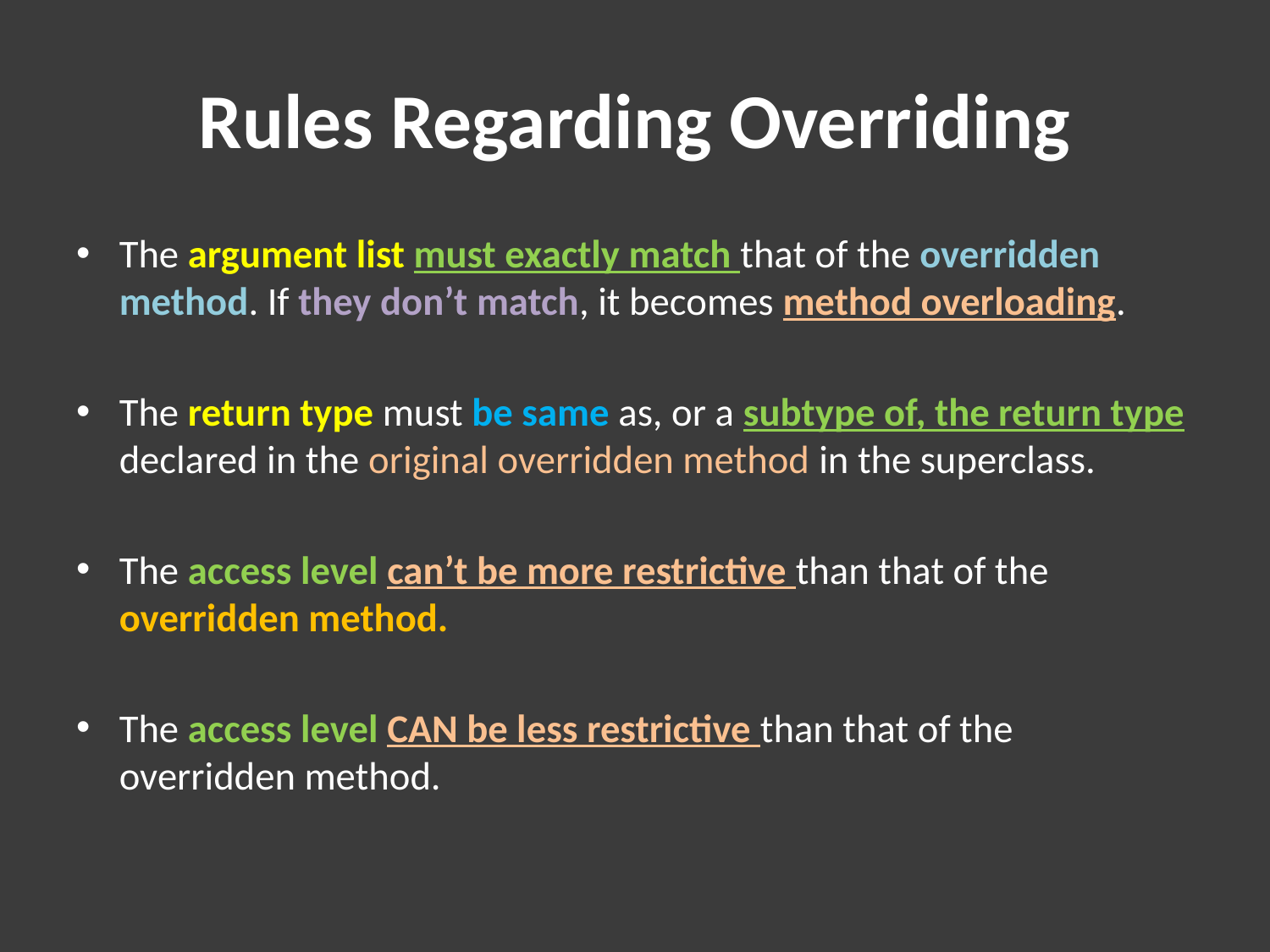

# Rules Regarding Overriding
The argument list must exactly match that of the overridden method. If they don’t match, it becomes method overloading.

The return type must be same as, or a subtype of, the return type declared in the original overridden method in the superclass.

The access level can’t be more restrictive than that of the overridden method.

The access level CAN be less restrictive than that of the overridden method.